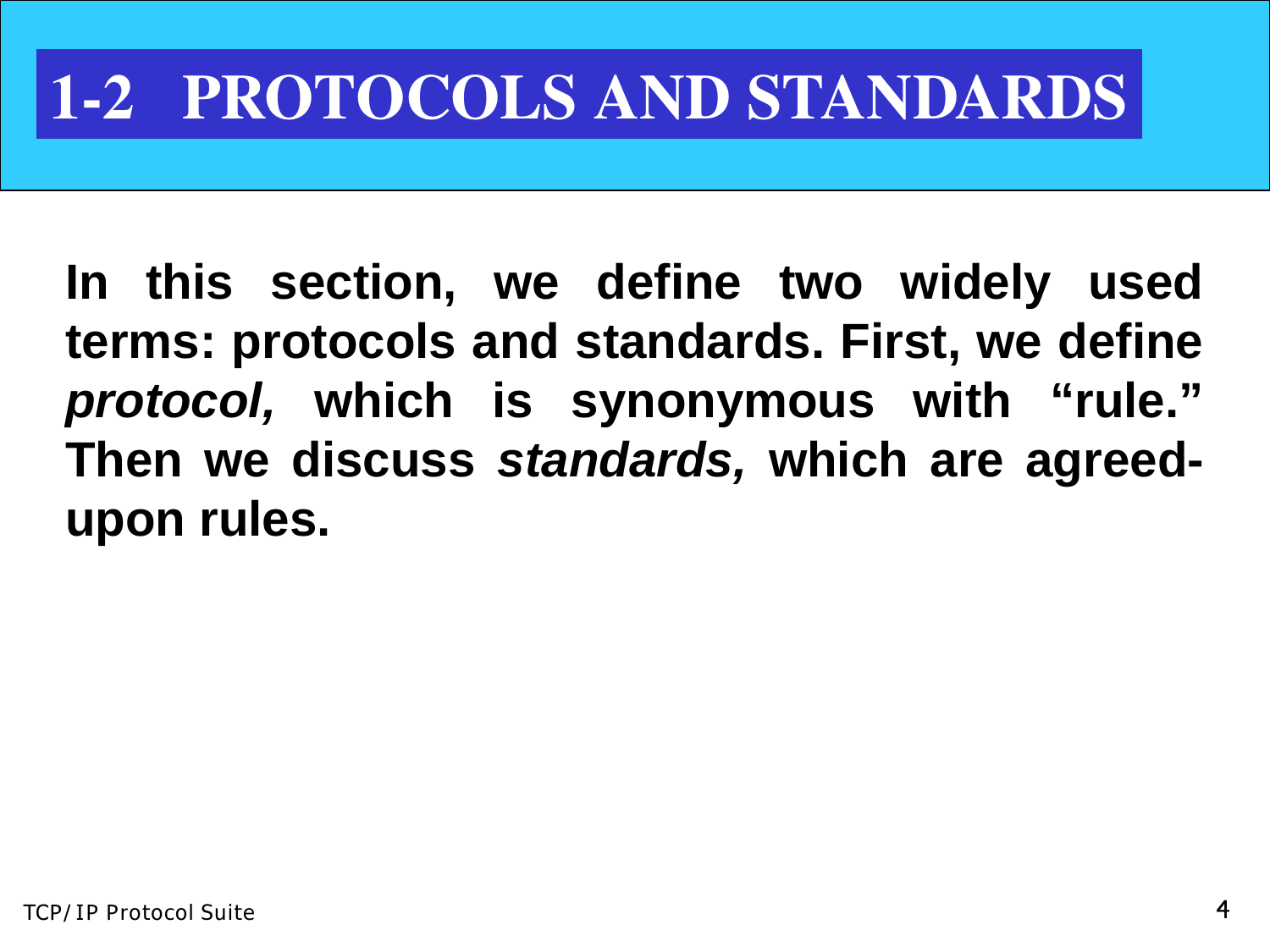

1-2   PROTOCOLS AND STANDARDS
In this section, we define two widely used terms: protocols and standards. First, we define protocol, which is synonymous with “rule.” Then we discuss standards, which are agreed-upon rules.
4
TCP/IP Protocol Suite